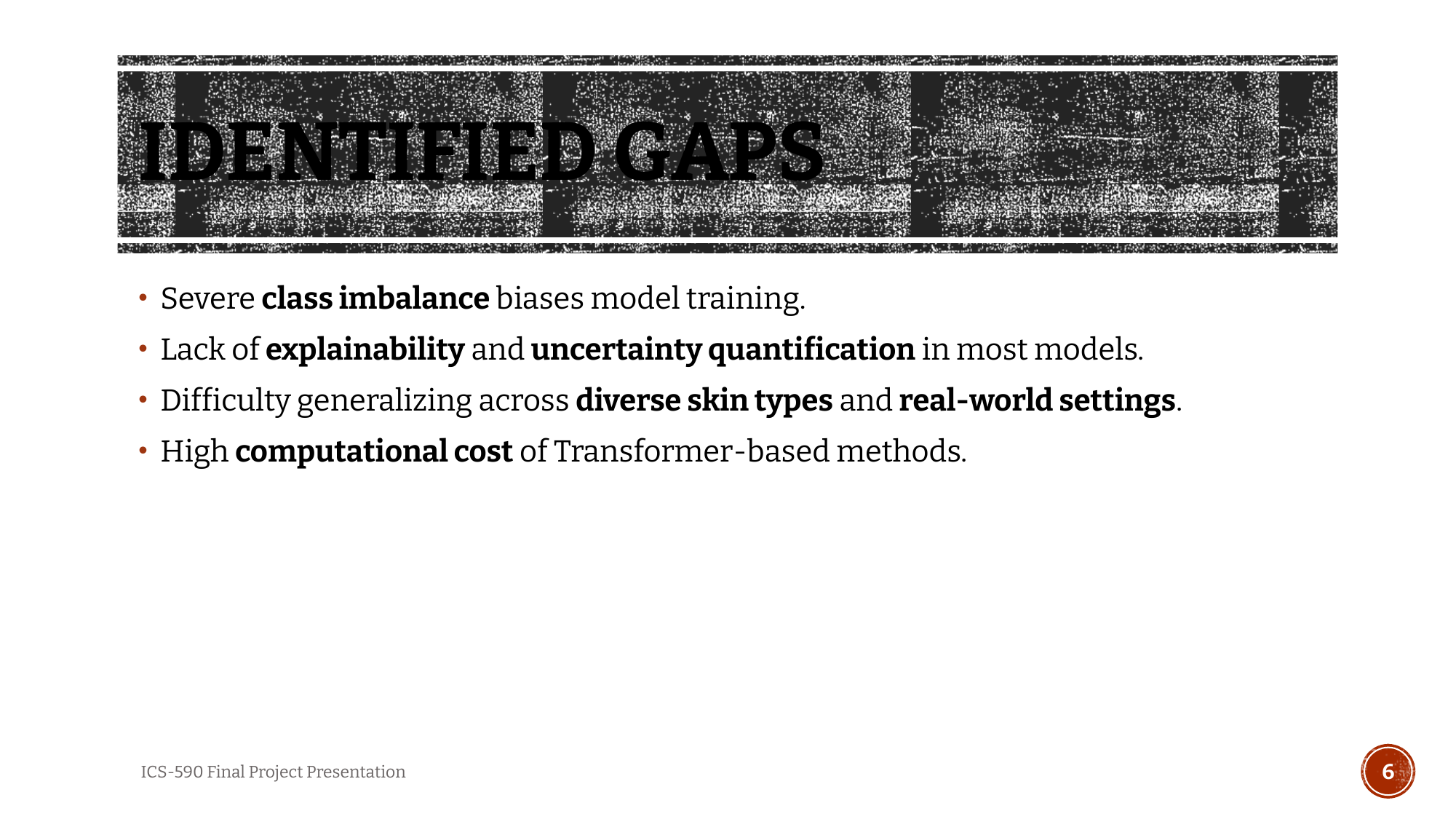

# Identified Gaps

Severe class imbalance biases model training.
Lack of explainability and uncertainty quantification in most models.
Difficulty generalizing across diverse skin types and real-world settings.
High computational cost of Transformer-based methods.

ICS-590 Final Project Presentation
6